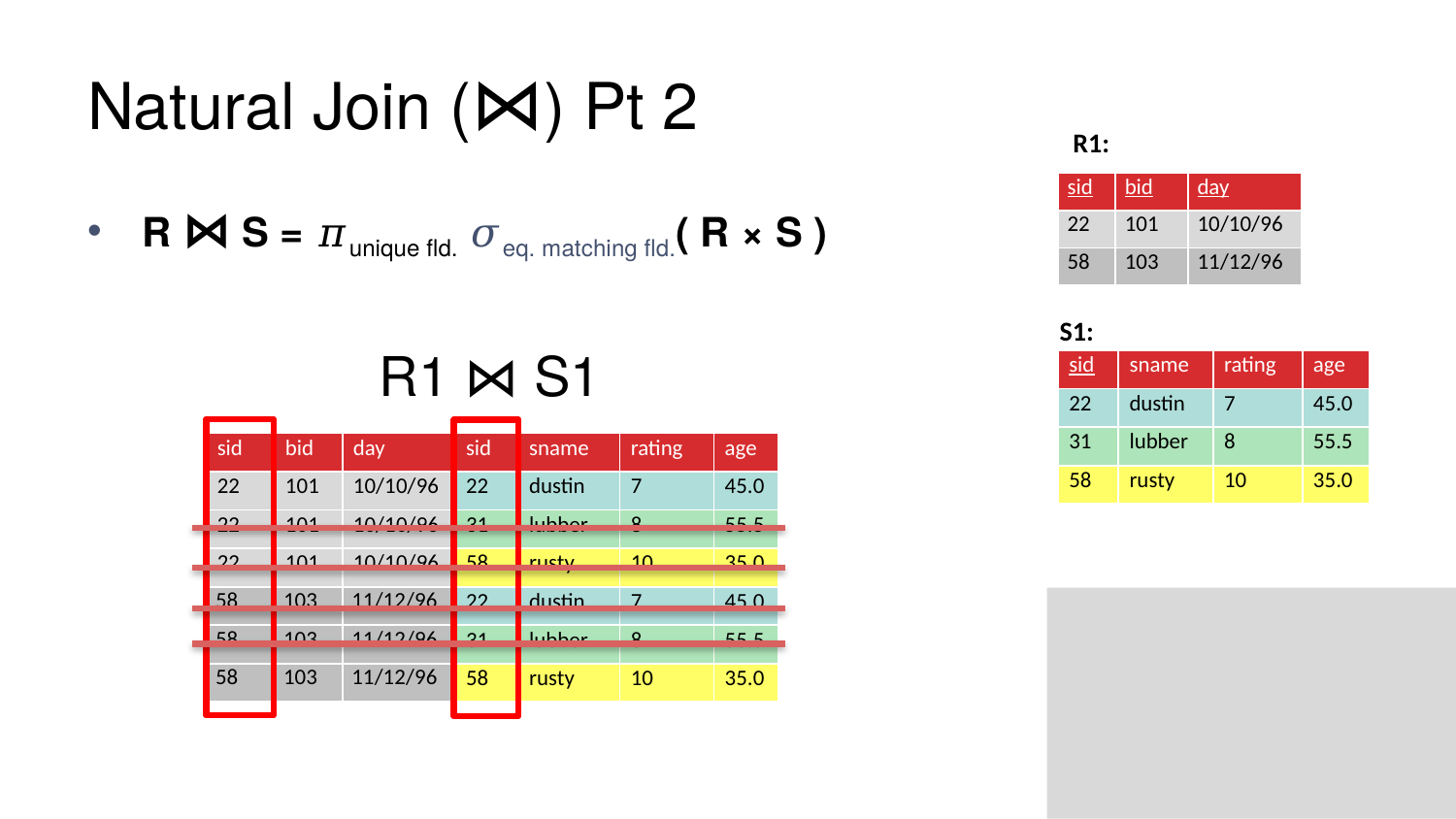

# Natural Join (⋈) Pt 2
R1:
| sid | bid | day |
| --- | --- | --- |
| 22 | 101 | 10/10/96 |
| 58 | 103 | 11/12/96 |
R ⋈ S = 𝜋unique fld. 𝜎eq. matching fld.( R × S )
S1:
R1 ⋈ S1
| sid | sname | rating | age |
| --- | --- | --- | --- |
| 22 | dustin | 7 | 45.0 |
| 31 | lubber | 8 | 55.5 |
| 58 | rusty | 10 | 35.0 |

| sid | bid | day | sid | sname | rating | age |
| --- | --- | --- | --- | --- | --- | --- |
| 22 | 101 | 10/10/96 | 22 | dustin | 7 | 45.0 |
| 22 | 101 | 10/10/96 | 31 | lubber | 8 | 55.5 |
| 22 | 101 | 10/10/96 | 58 | rusty | 10 | 35.0 |
| 58 | 103 | 11/12/96 | 22 | dustin | 7 | 45.0 |
| 58 | 103 | 11/12/96 | 31 | lubber | 8 | 55.5 |
| 58 | 103 | 11/12/96 | 58 | rusty | 10 | 35.0 |